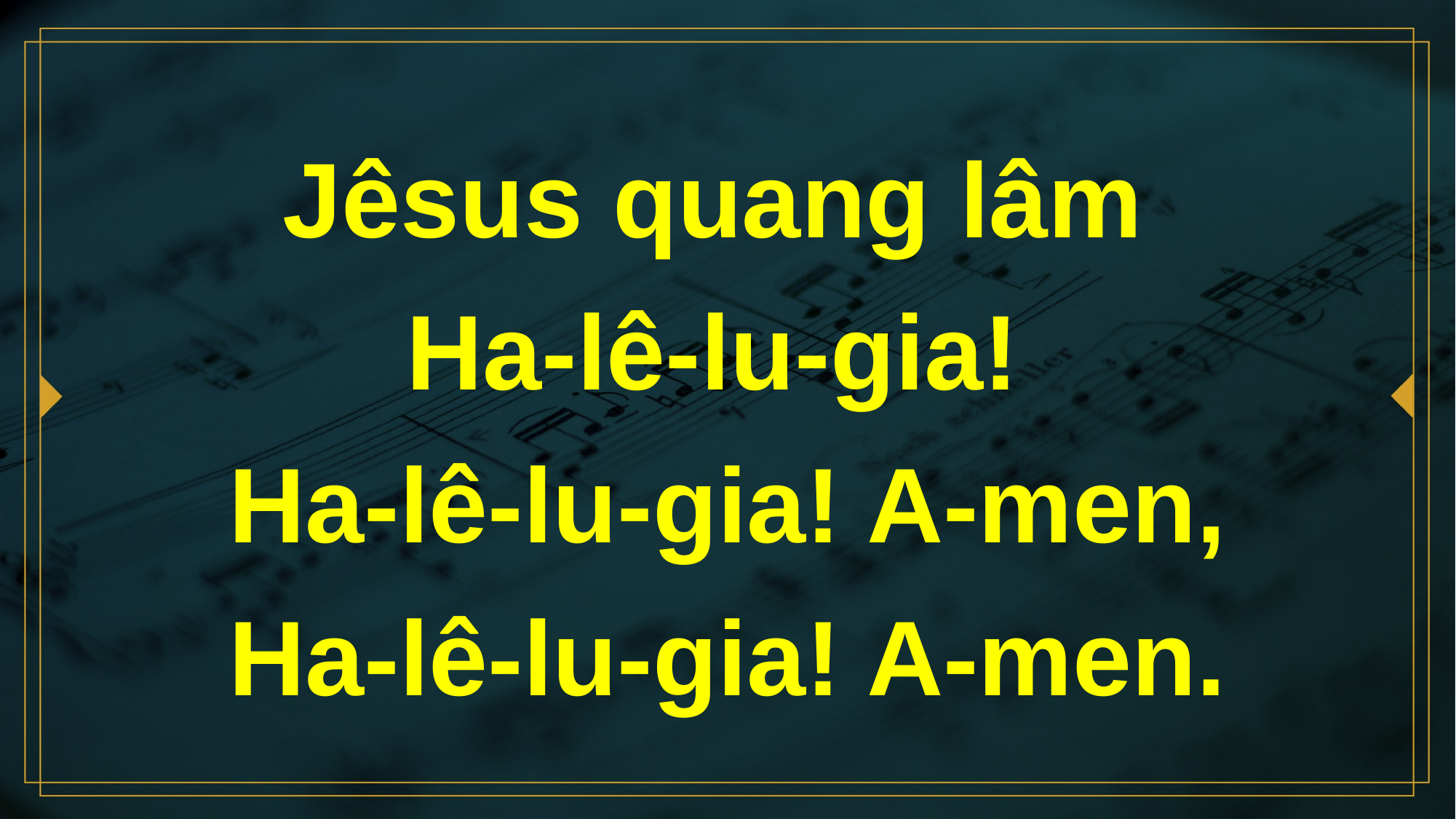

# Jêsus quang lâm Ha-lê-lu-gia! Ha-lê-lu-gia! A-men, Ha-lê-lu-gia! A-men.